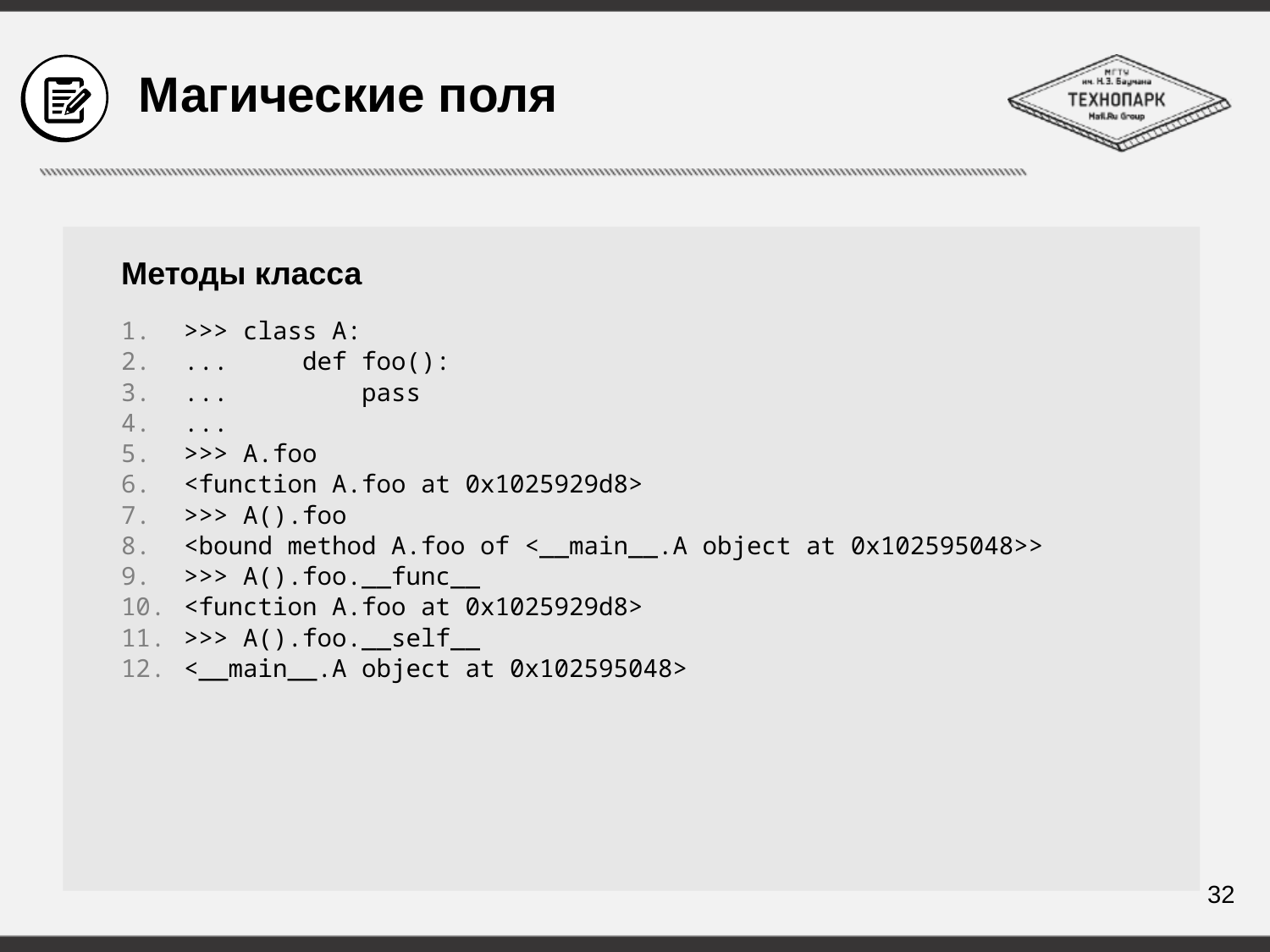

# Магические поля
Методы класса

>>> class A:
...     def foo():
...         pass
...
>>> A.foo
<function A.foo at 0x1025929d8>
>>> A().foo
<bound method A.foo of <__main__.A object at 0x102595048>>
>>> A().foo.__func__
<function A.foo at 0x1025929d8>
>>> A().foo.__self__
<__main__.A object at 0x102595048>
32